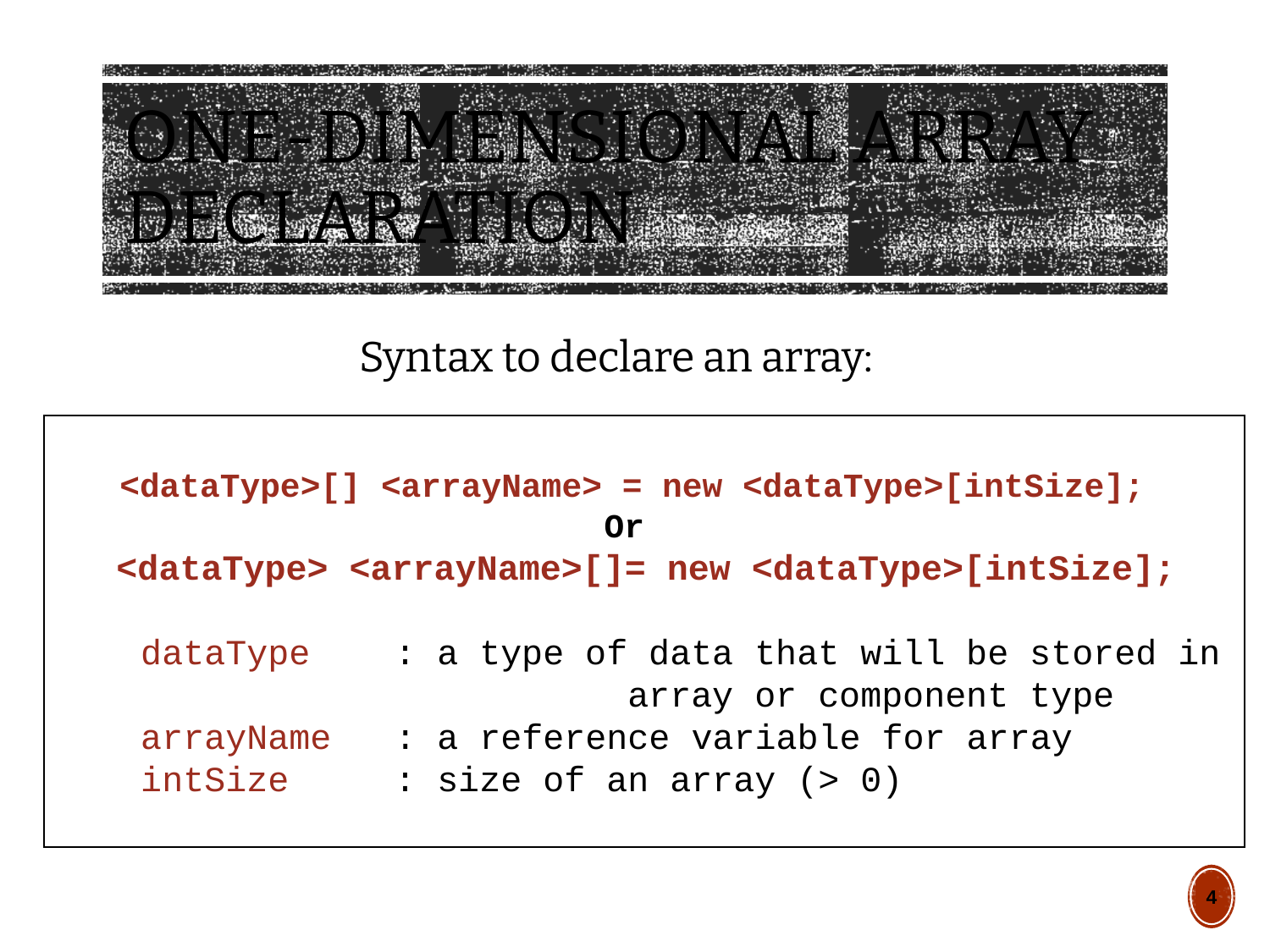

# One-Dimensional Array Declaration

 Syntax to declare an array:

<dataType>[] <arrayName> = new <dataType>[intSize];
				  Or
   <dataType> <arrayName>[]= new <dataType>[intSize];

    dataType    : a type of data that will be stored in
			         array or component type
    arrayName   : a reference variable for array
    intSize	    : size of an array (> 0)

4